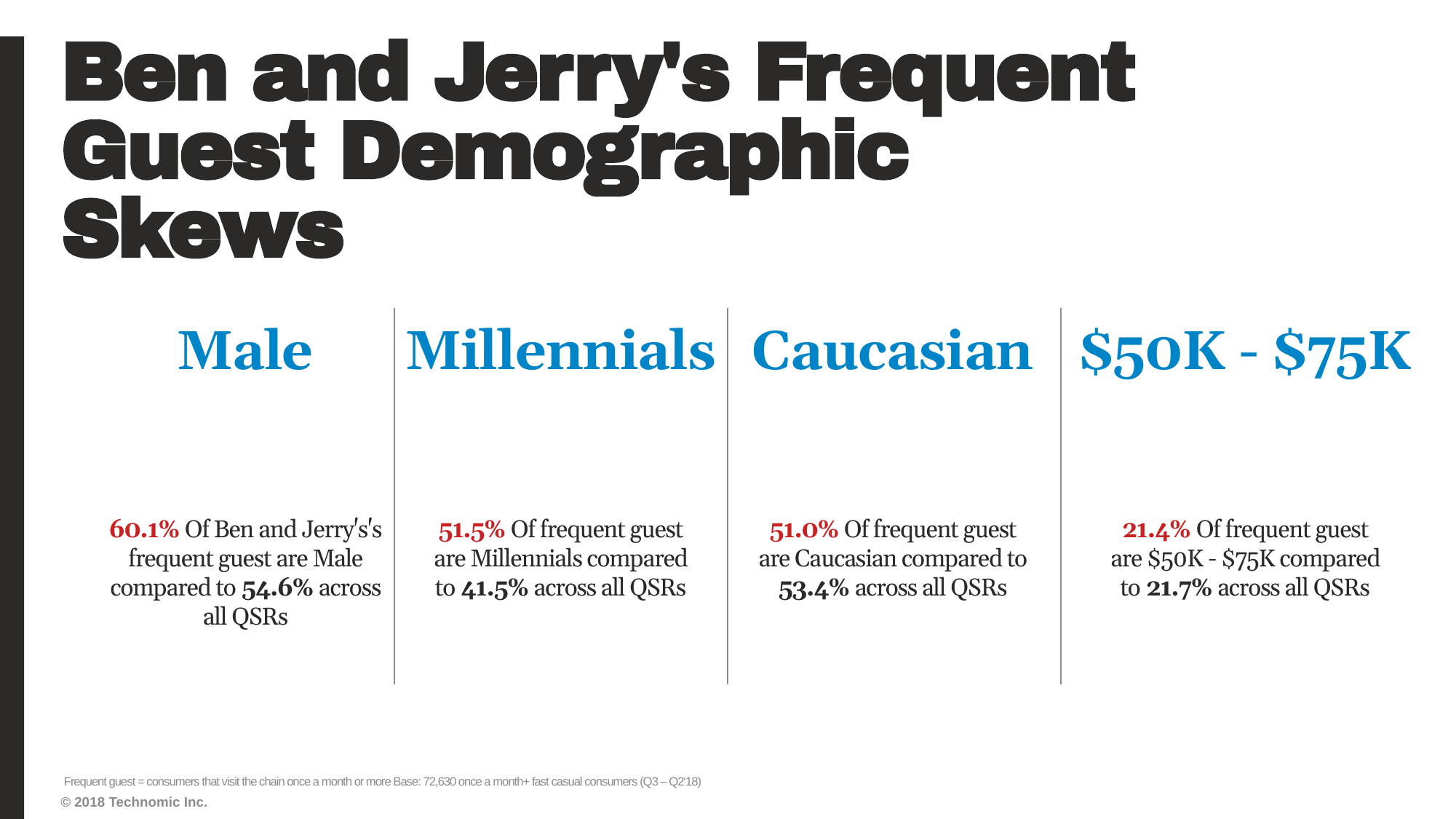

# Ben and Jerry's Frequent Guest Demographic Skews
Male
Millennials
Caucasian
$50K - $75K
60.1% Of Ben and Jerry's's frequent guest are Male compared to 54.6% across all QSRs
51.5% Of frequent guest are Millennials compared to 41.5% across all QSRs
51.0% Of frequent guest are Caucasian compared to 53.4% across all QSRs
21.4% Of frequent guest are $50K - $75K compared to 21.7% across all QSRs
Frequent guest = consumers that visit the chain once a month or more Base: 72,630 once a month+ fast casual consumers (Q3 – Q2‘18)